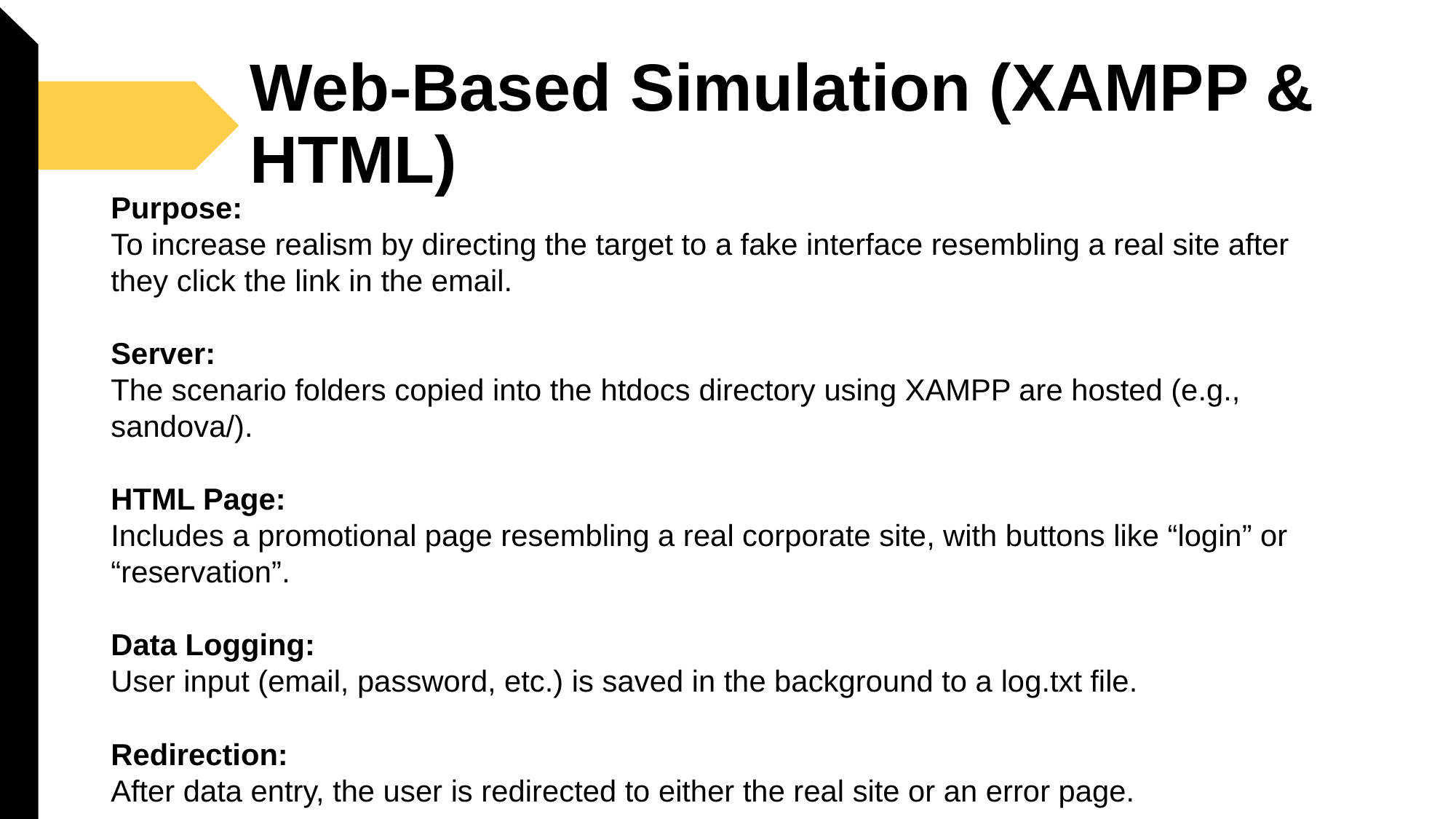

# Web-Based Simulation (XAMPP & HTML)

Purpose:
To increase realism by directing the target to a fake interface resembling a real site after they click the link in the email.

Server:
The scenario folders copied into the htdocs directory using XAMPP are hosted (e.g., sandova/).

HTML Page:
Includes a promotional page resembling a real corporate site, with buttons like “login” or “reservation”.

Data Logging:
User input (email, password, etc.) is saved in the background to a log.txt file.

Redirection:
After data entry, the user is redirected to either the real site or an error page.